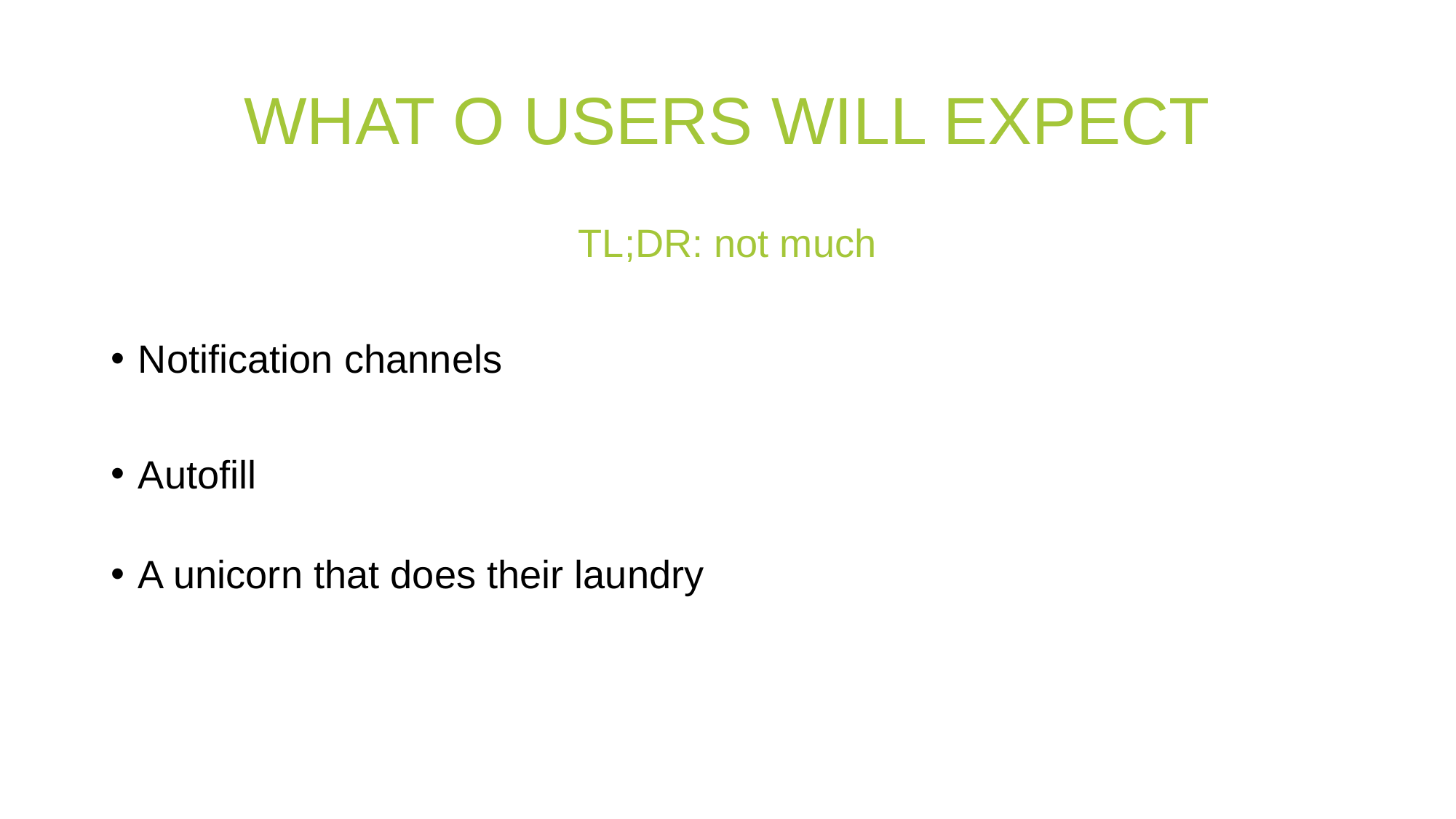

# WHAT O USERS WILL EXPECT
TL;DR: not much

Notification channels

Autofill
A unicorn that does their laundry